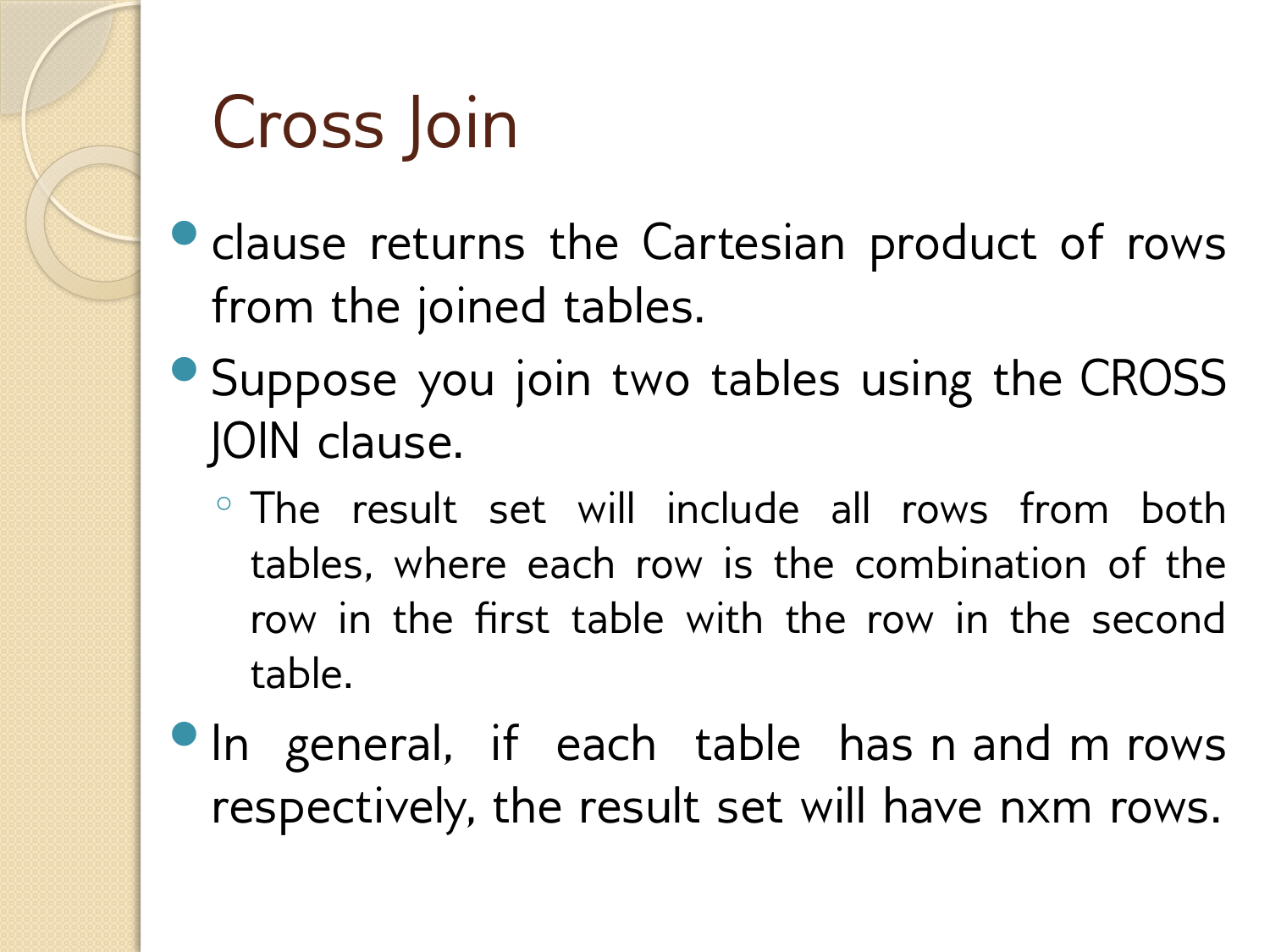

# Cross Join
clause returns the Cartesian product of rows from the joined tables.
Suppose you join two tables using the CROSS JOIN clause.
The result set will include all rows from both tables, where each row is the combination of the row in the first table with the row in the second table.
In general, if each table has n and m rows respectively, the result set will have nxm rows.